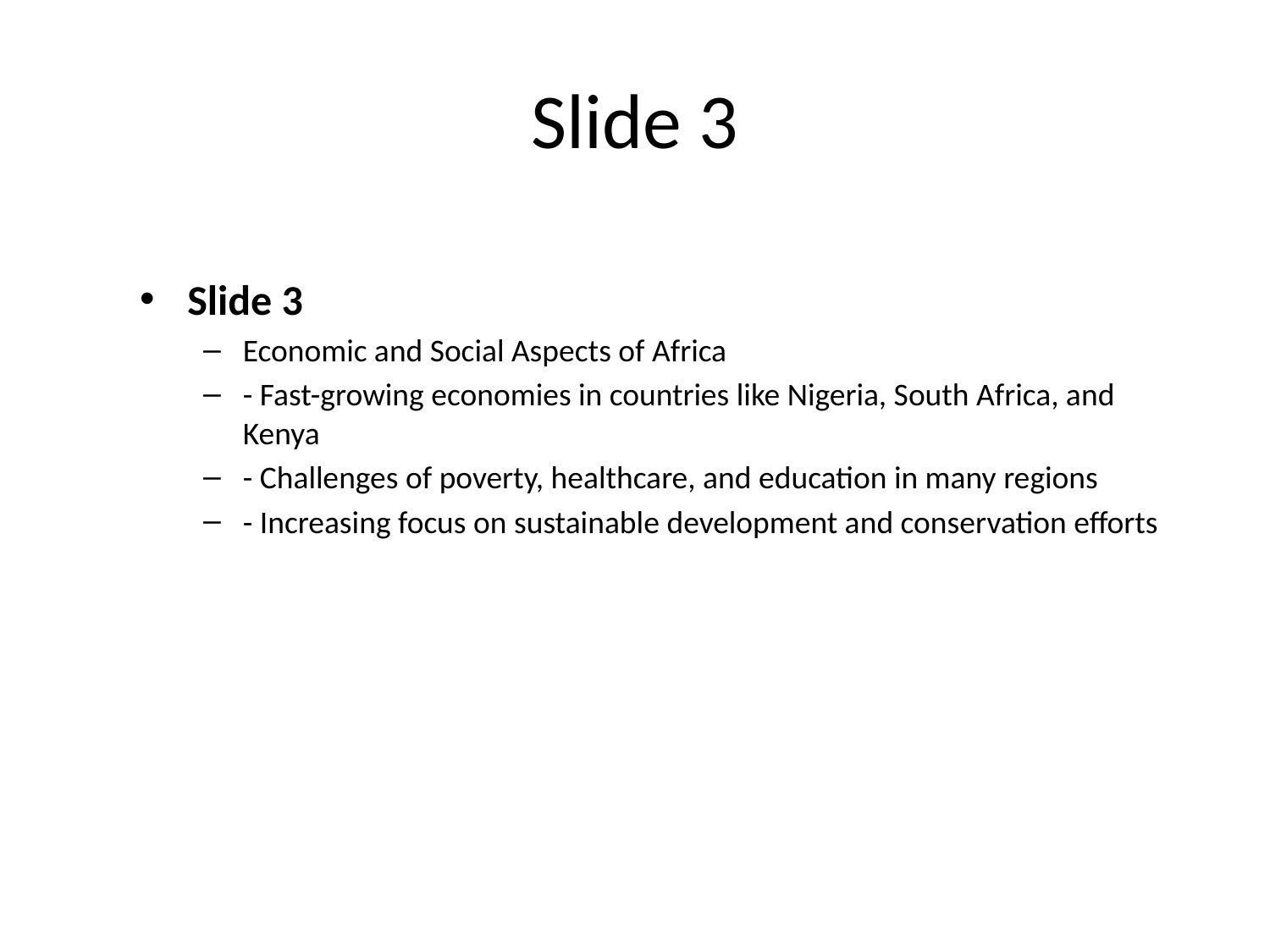

# Slide 3

Slide 3
Economic and Social Aspects of Africa
- Fast-growing economies in countries like Nigeria, South Africa, and Kenya
- Challenges of poverty, healthcare, and education in many regions
- Increasing focus on sustainable development and conservation efforts